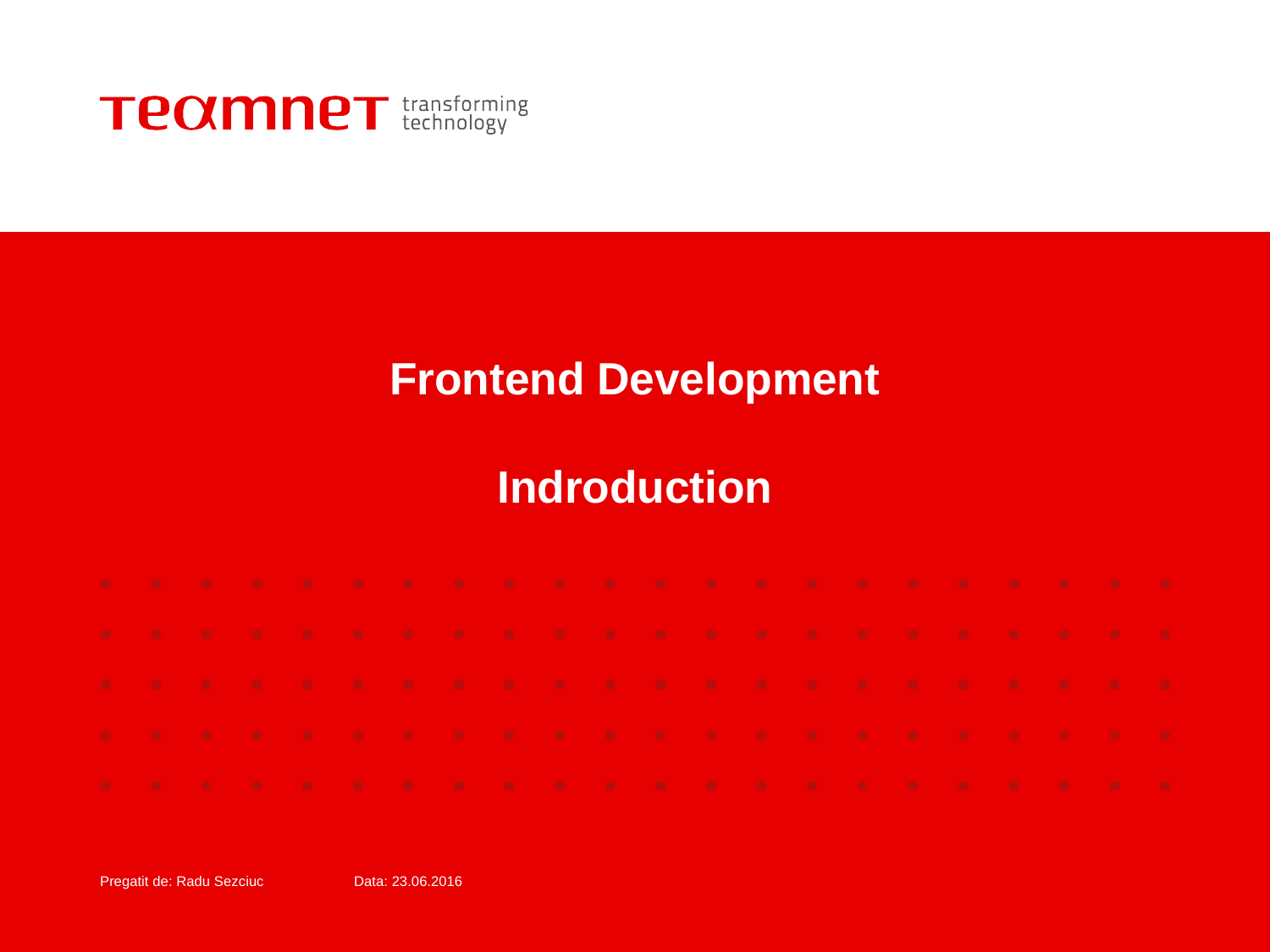

# Frontend Development Indroduction
Pregatit de: Radu Sezciuc 	Data: 23.06.2016